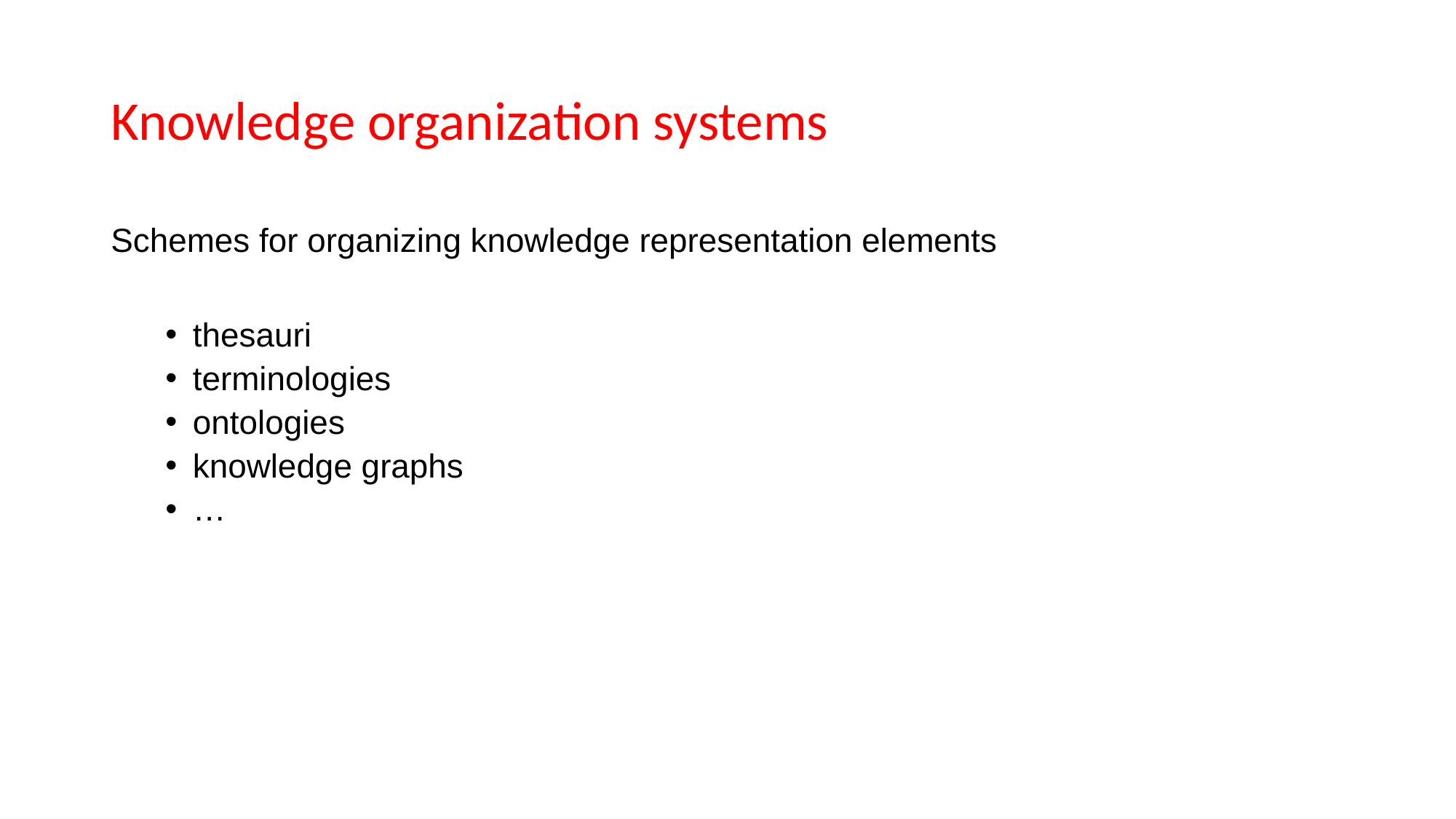

# Knowledge organization systems
Schemes for organizing knowledge representation elements

thesauri
terminologies
ontologies
knowledge graphs
…